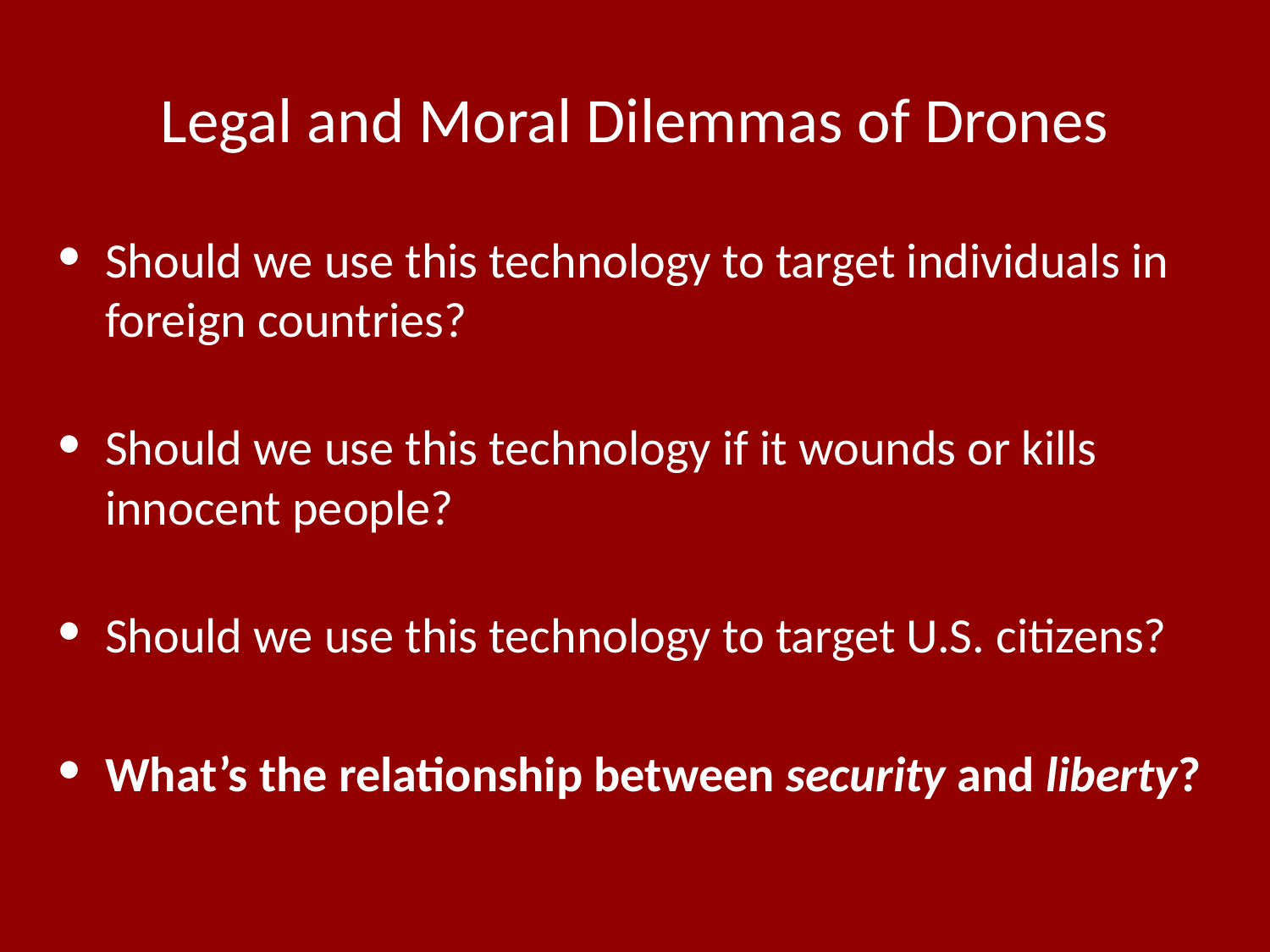

# Legal and Moral Dilemmas of Drones
Should we use this technology to target individuals in foreign countries?

Should we use this technology if it wounds or kills innocent people?

Should we use this technology to target U.S. citizens?

What’s the relationship between security and liberty?